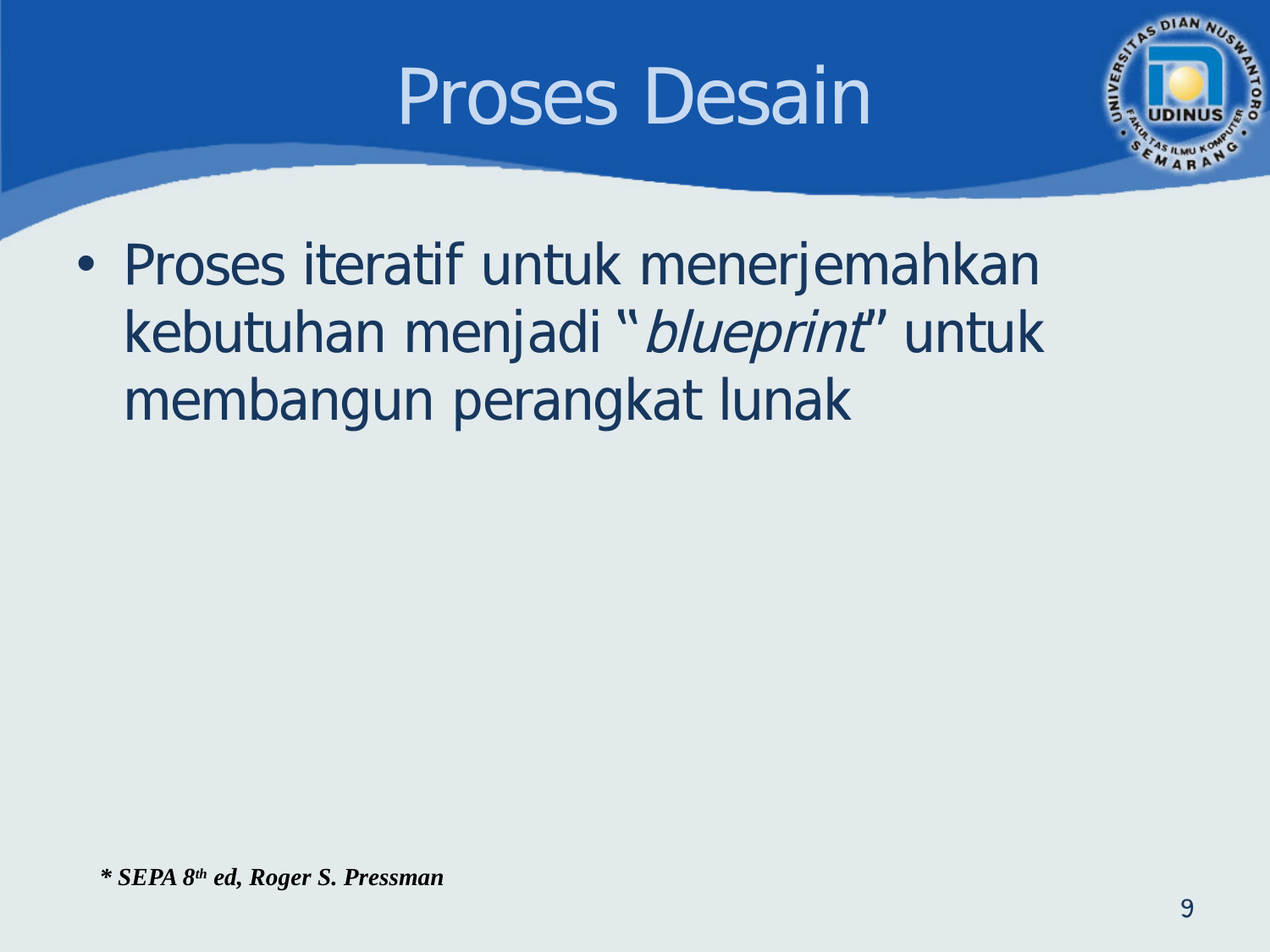

# Proses Desain
Proses iteratif untuk menerjemahkan kebutuhan menjadi “blueprint” untuk membangun perangkat lunak

* SEPA 8th ed, Roger S. Pressman
9